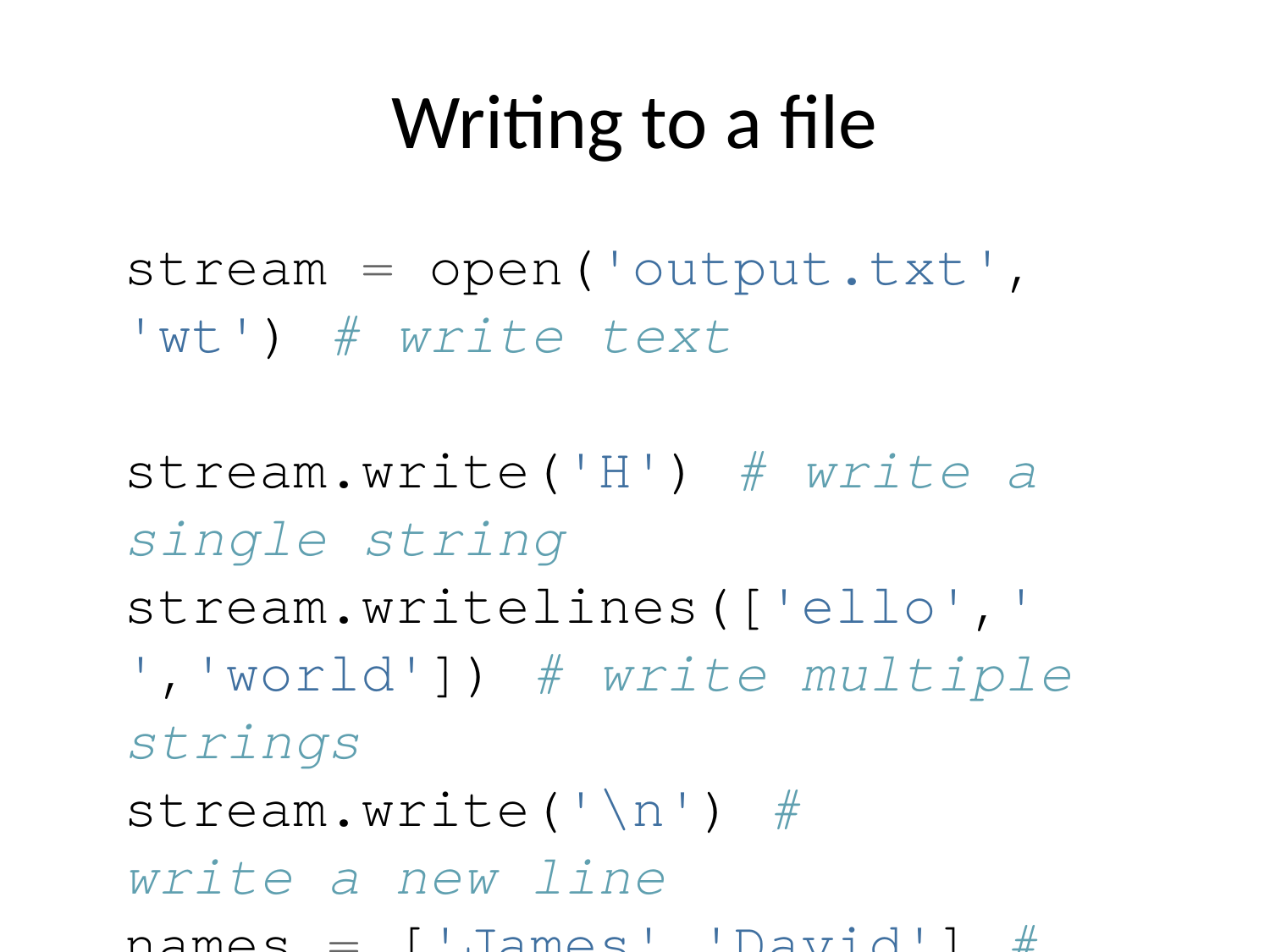

# Writing to a file
stream = open('output.txt', 'wt') # write text
stream.write('H') # write a single string
stream.writelines(['ello',' ','world']) # write multiple strings
stream.write('\n') # write a new line
names = ['James','David'] # create a list of strings
stream.writelines(names) # write list of strings 
stream.close() # close the stream (and flush data)
True
# In the file
Hello world
SusanChristopher